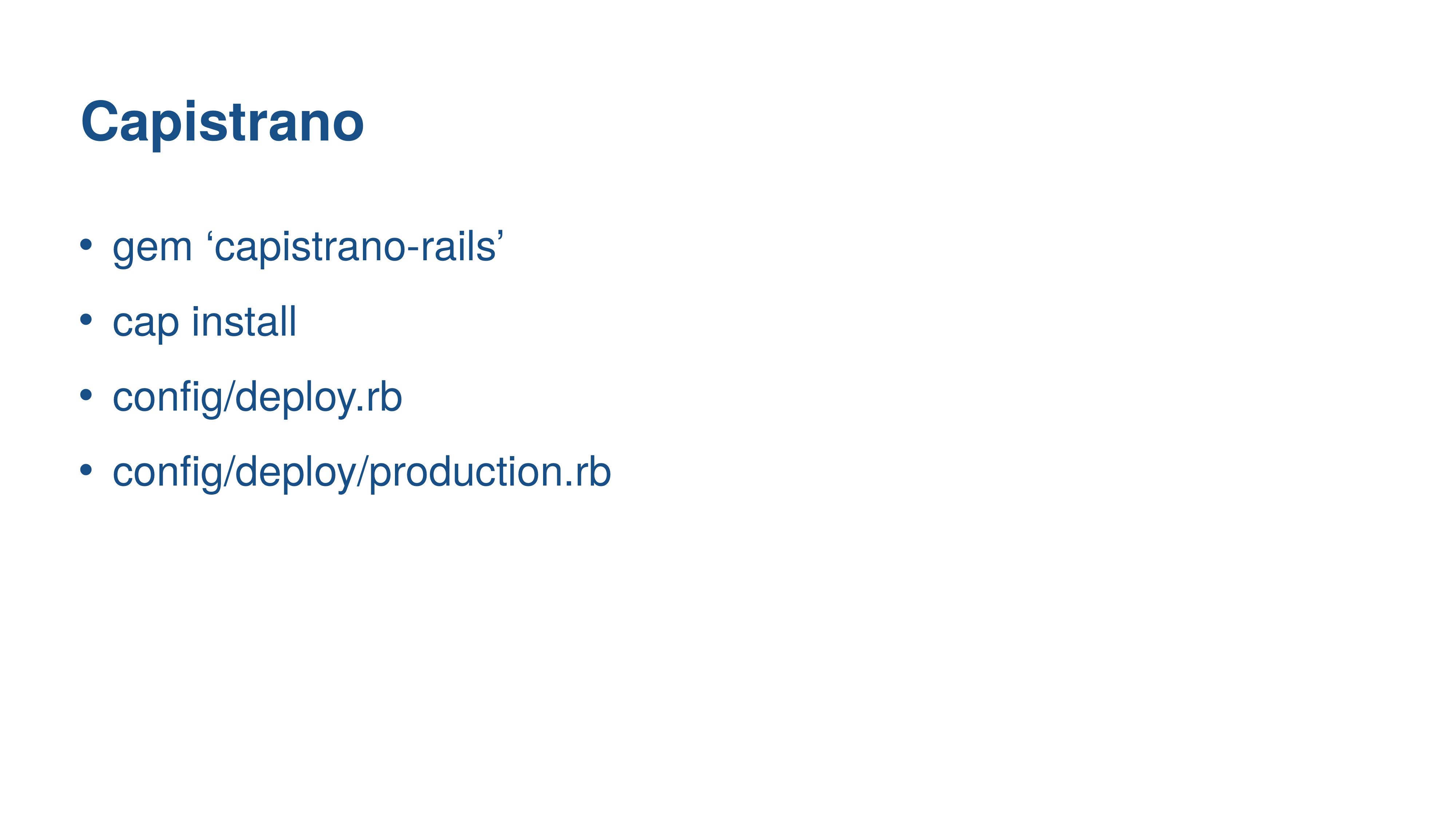

Capistrano
gem ‘capistrano-rails’
cap install
config/deploy.rb
config/deploy/production.rb